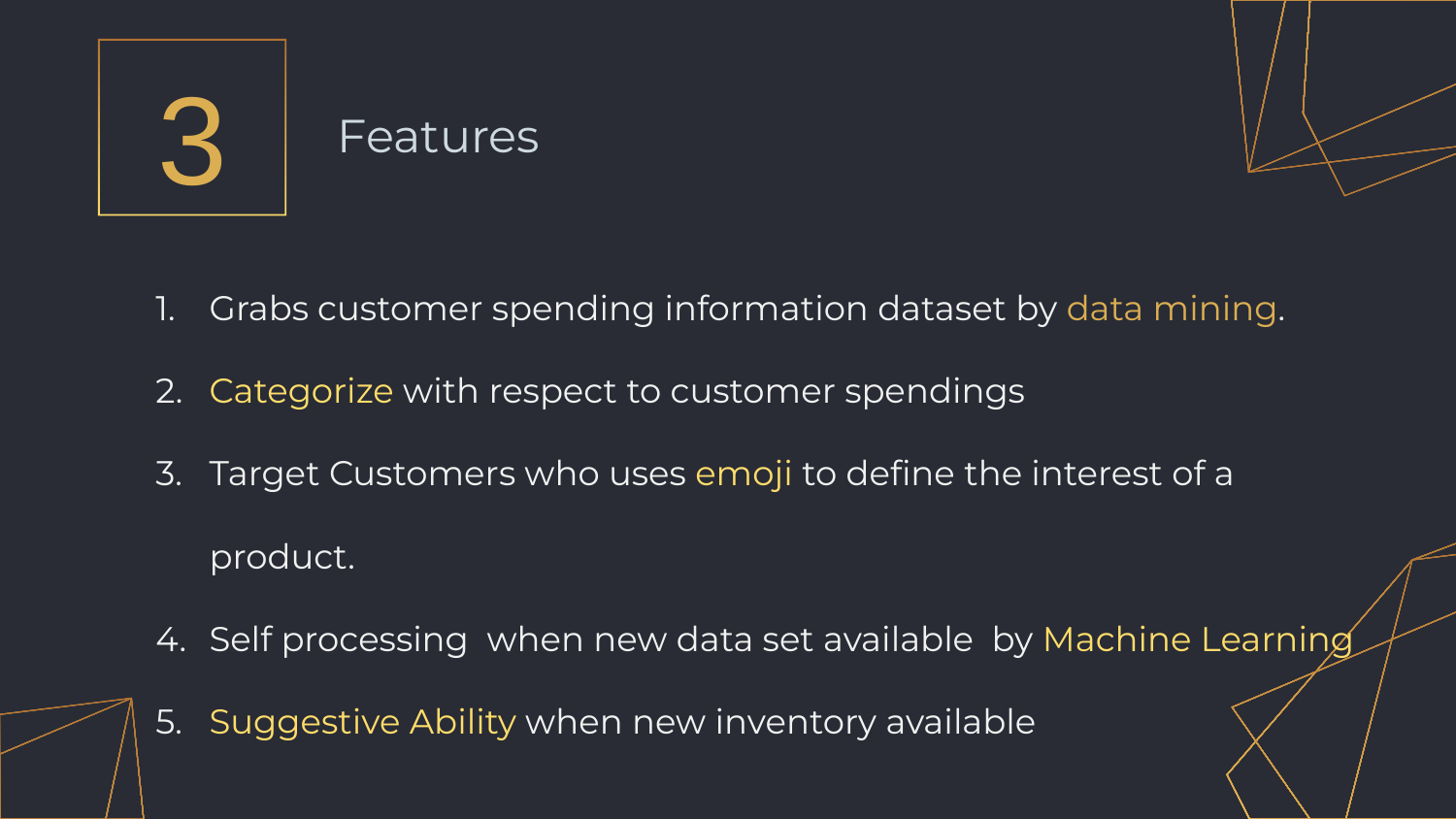

3

Features

Grabs customer spending information dataset by data mining.
Categorize with respect to customer spendings
Target Customers who uses emoji to define the interest of a product.
Self processing  when new data set available  by Machine Learning
Suggestive Ability when new inventory available